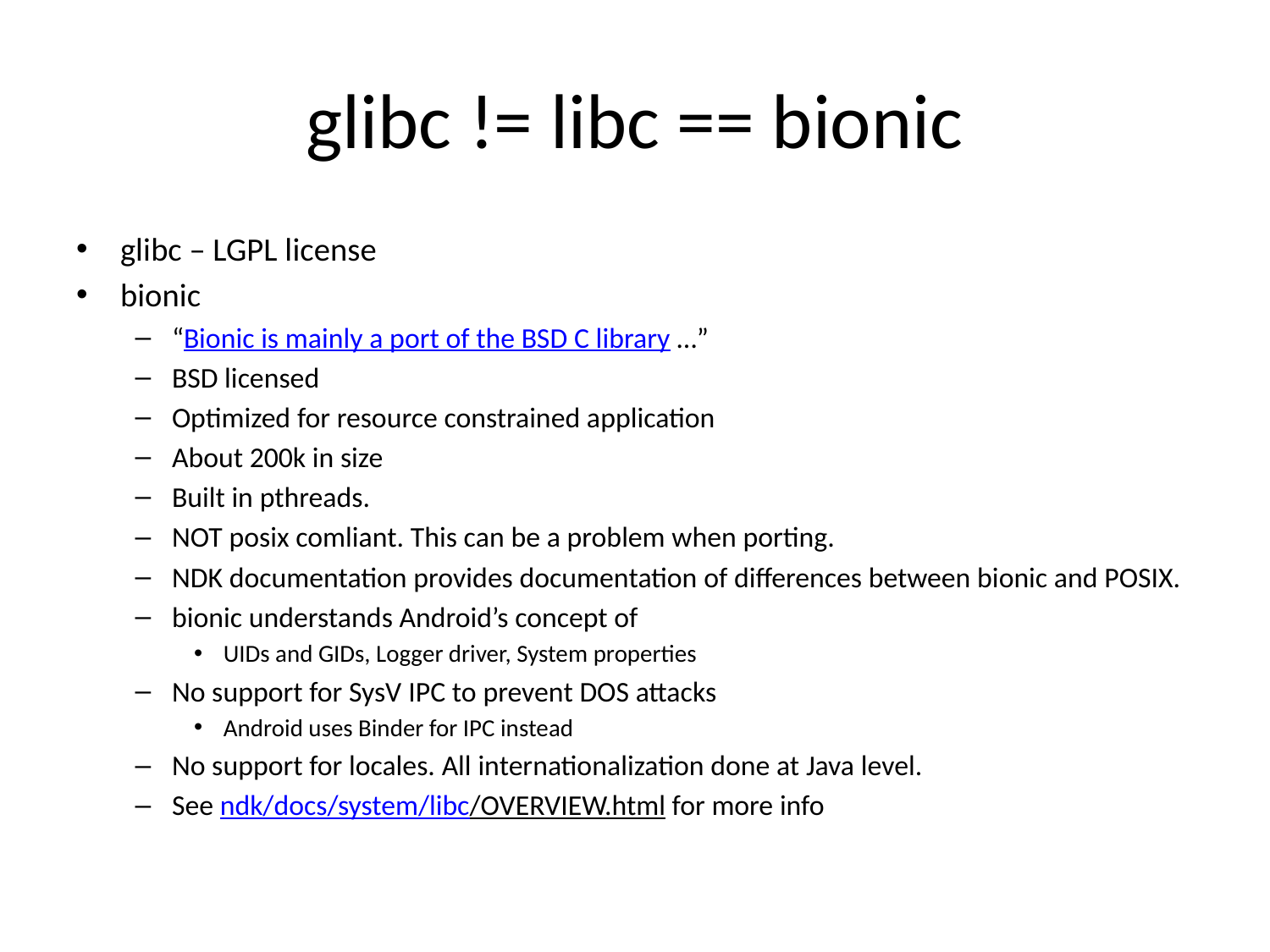

# glibc != libc == bionic
glibc – LGPL license
bionic
“Bionic is mainly a port of the BSD C library …”
BSD licensed
Optimized for resource constrained application
About 200k in size
Built in pthreads.
NOT posix comliant. This can be a problem when porting.
NDK documentation provides documentation of differences between bionic and POSIX.
bionic understands Android’s concept of
UIDs and GIDs, Logger driver, System properties
No support for SysV IPC to prevent DOS attacks
Android uses Binder for IPC instead
No support for locales. All internationalization done at Java level.
See ndk/docs/system/libc/OVERVIEW.html for more info